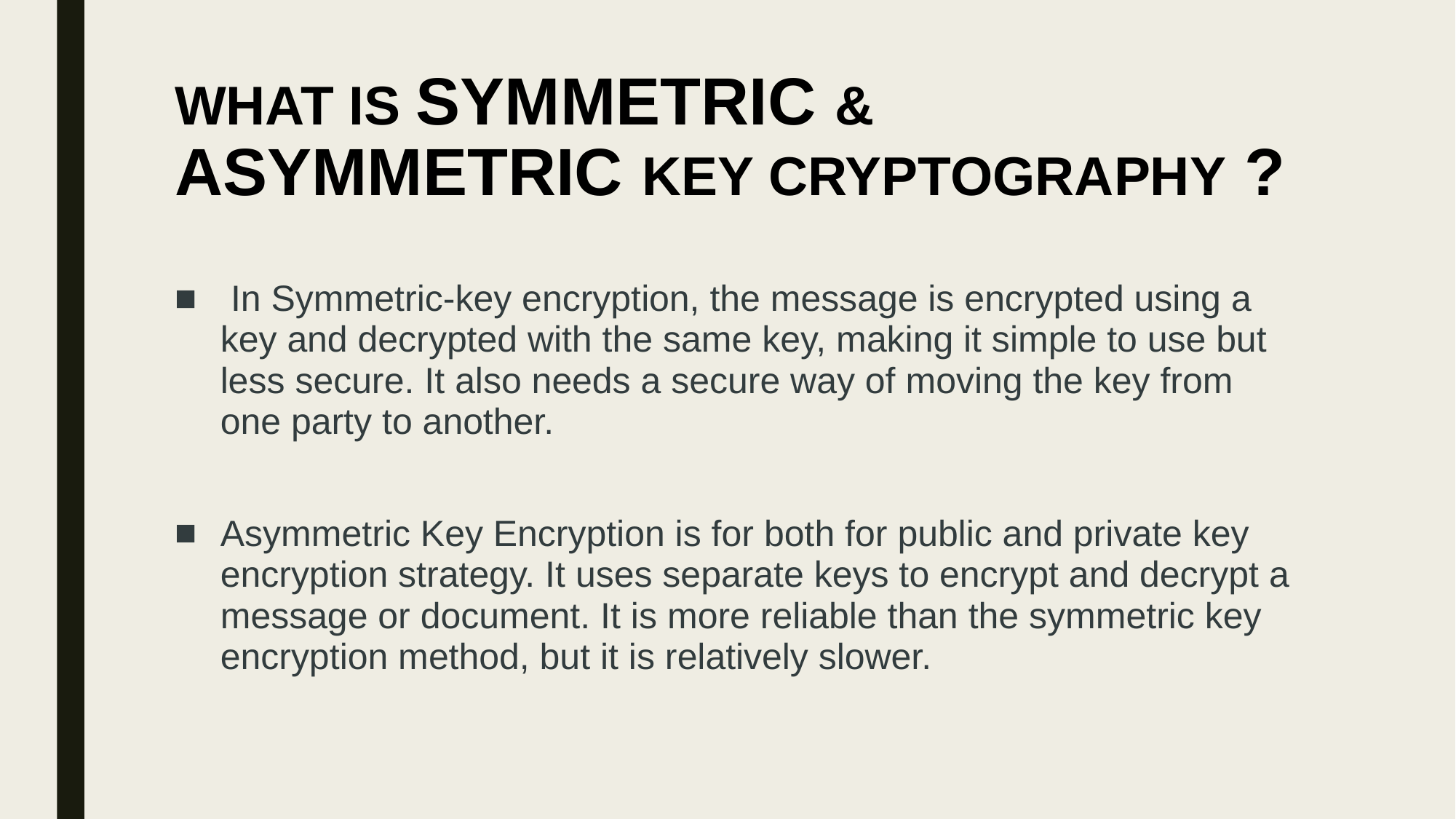

WHAT IS SYMMETRIC &
ASYMMETRIC KEY CRYPTOGRAPHY ?
 In Symmetric-key encryption, the message is encrypted using a key and decrypted with the same key, making it simple to use but less secure. It also needs a secure way of moving the key from one party to another.

Asymmetric Key Encryption is for both for public and private key encryption strategy. It uses separate keys to encrypt and decrypt a message or document. It is more reliable than the symmetric key encryption method, but it is relatively slower.